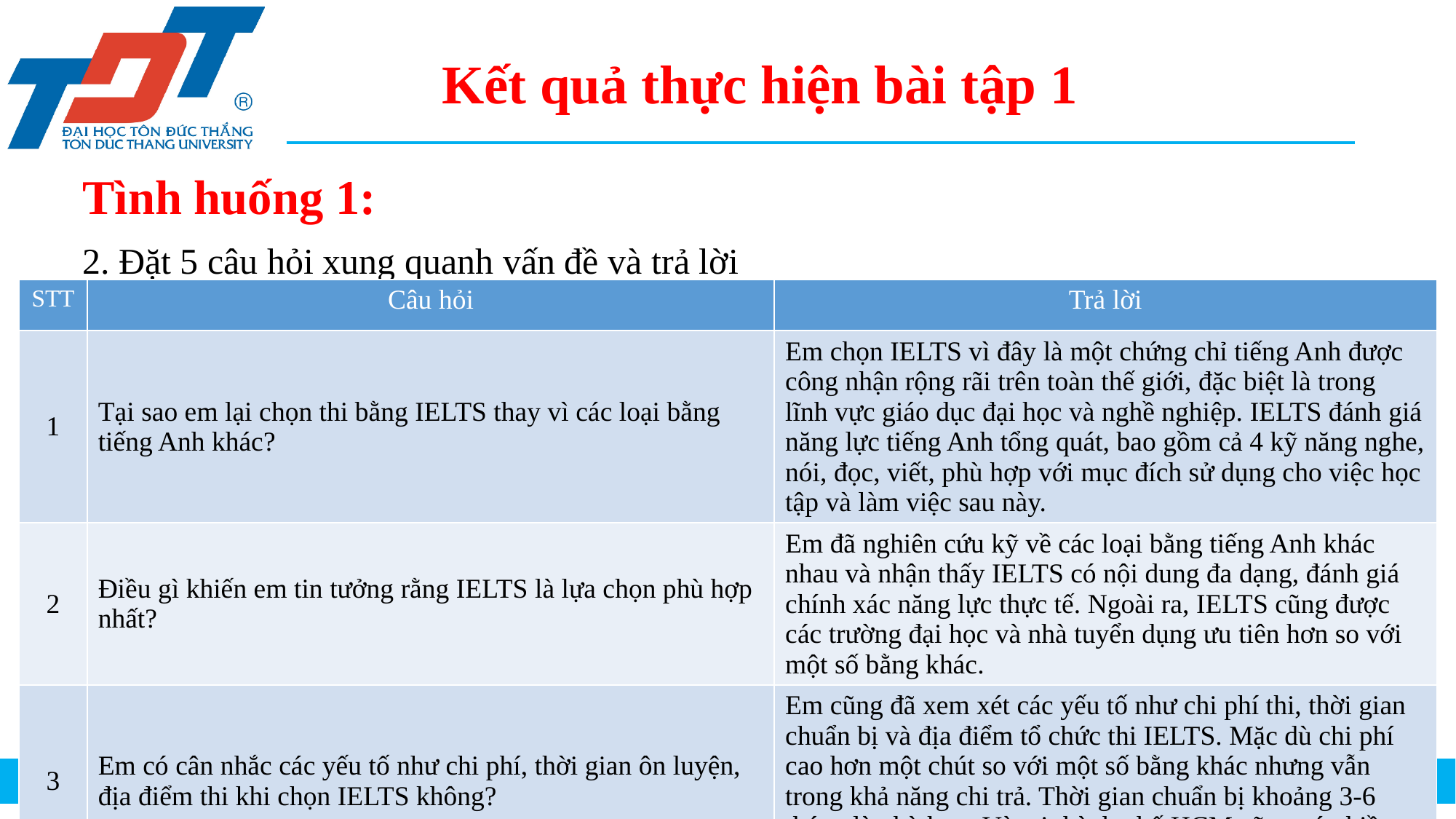

Kết quả thực hiện bài tập 1
Tình huống 1:
2. Đặt 5 câu hỏi xung quanh vấn đề và trả lời

| STT | Câu hỏi | Trả lời |
| --- | --- | --- |
| 1 | Tại sao em lại chọn thi bằng IELTS thay vì các loại bằng tiếng Anh khác? | Em chọn IELTS vì đây là một chứng chỉ tiếng Anh được công nhận rộng rãi trên toàn thế giới, đặc biệt là trong lĩnh vực giáo dục đại học và nghề nghiệp. IELTS đánh giá năng lực tiếng Anh tổng quát, bao gồm cả 4 kỹ năng nghe, nói, đọc, viết, phù hợp với mục đích sử dụng cho việc học tập và làm việc sau này. |
| 2 | Điều gì khiến em tin tưởng rằng IELTS là lựa chọn phù hợp nhất? | Em đã nghiên cứu kỹ về các loại bằng tiếng Anh khác nhau và nhận thấy IELTS có nội dung đa dạng, đánh giá chính xác năng lực thực tế. Ngoài ra, IELTS cũng được các trường đại học và nhà tuyển dụng ưu tiên hơn so với một số bằng khác. |
| 3 | Em có cân nhắc các yếu tố như chi phí, thời gian ôn luyện, địa điểm thi khi chọn IELTS không? | Em cũng đã xem xét các yếu tố như chi phí thi, thời gian chuẩn bị và địa điểm tổ chức thi IELTS. Mặc dù chi phí cao hơn một chút so với một số bằng khác nhưng vẫn trong khả năng chi trả. Thời gian chuẩn bị khoảng 3-6 tháng là phù hợp. Và tại thành phố HCM cũng có nhiều địa điểm tổ chức thi IELTS thuận tiện. |
Tư duy phản biện